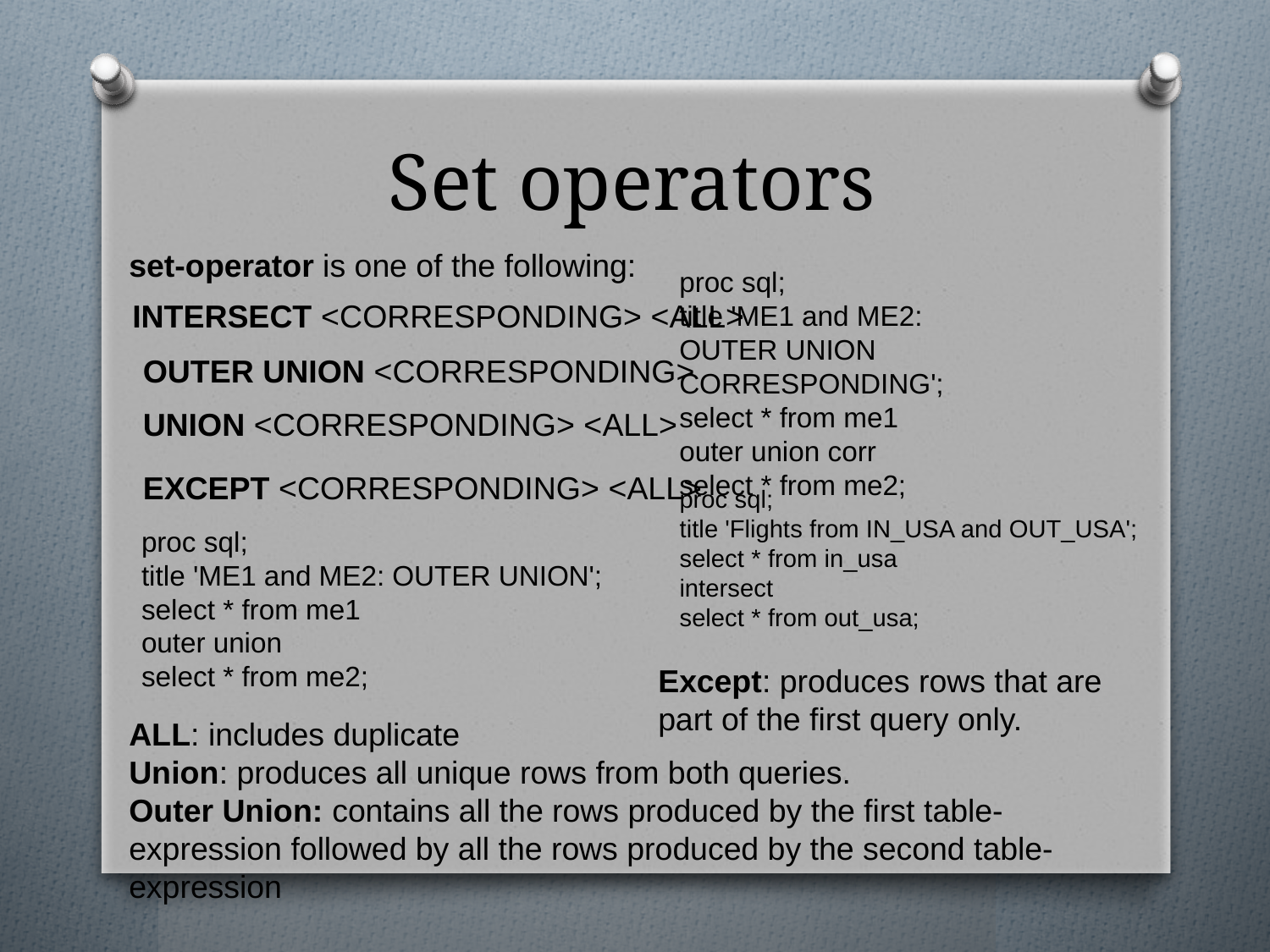

# Set operators
set-operator is one of the following:
proc sql;
title 'ME1 and ME2: OUTER UNION CORRESPONDING'; select * from me1
outer union corr
select * from me2;
| INTERSECT <CORRESPONDING> <ALL> |
| --- |
| OUTER UNION <CORRESPONDING> |
| --- |
| UNION <CORRESPONDING> <ALL> |
| --- |
| EXCEPT <CORRESPONDING> <ALL> |
| --- |
proc sql;
title 'Flights from IN_USA and OUT_USA';
select * from in_usa
intersect
select * from out_usa;
proc sql;
title 'ME1 and ME2: OUTER UNION';
select * from me1
outer union
select * from me2;
Except: produces rows that are part of the first query only.
ALL: includes duplicate
Union: produces all unique rows from both queries.
Outer Union: contains all the rows produced by the first table-expression followed by all the rows produced by the second table-expression